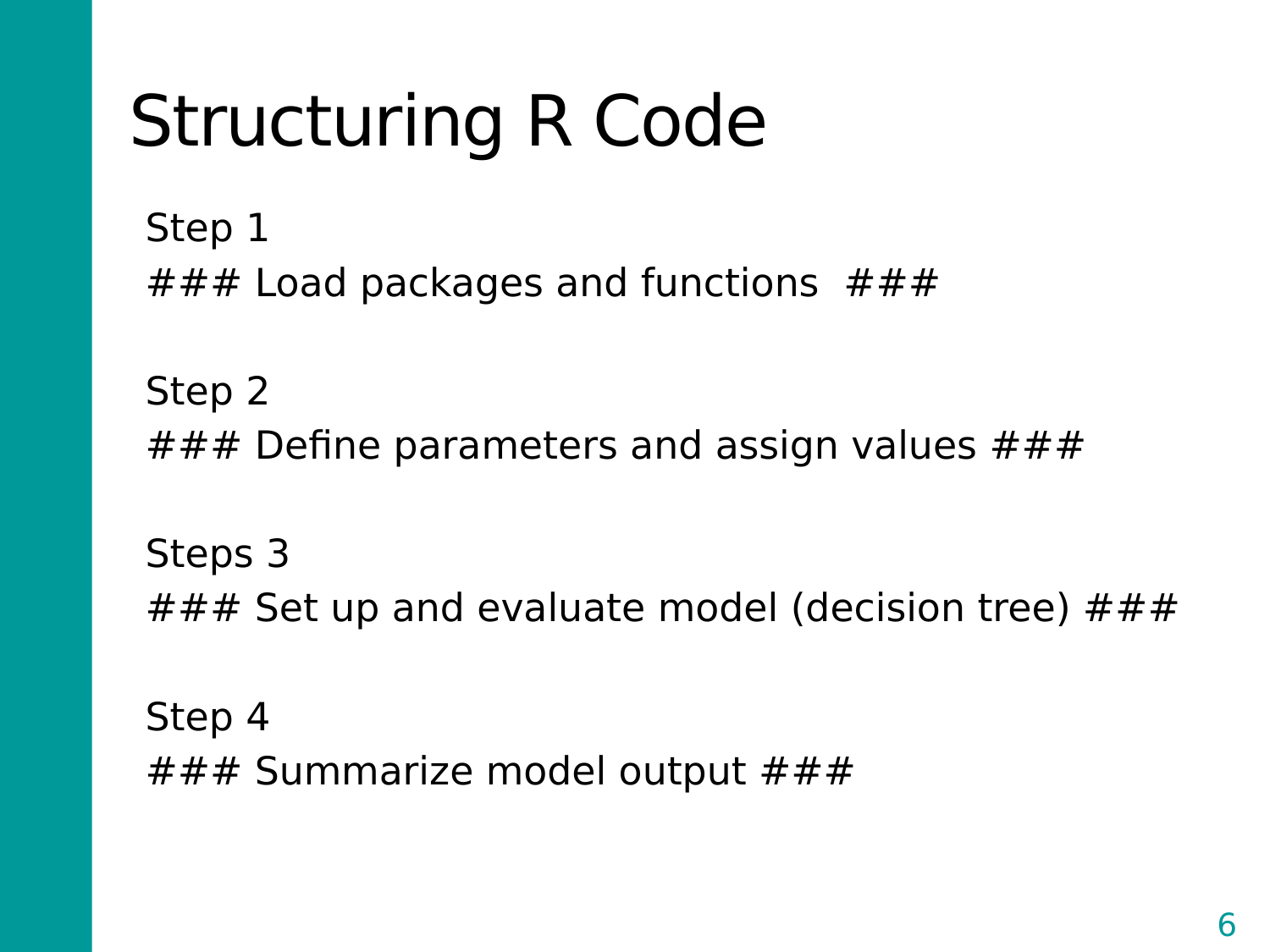

# Structuring R Code
Step 1
### Load packages and functions  ###

Step 2
### Define parameters and assign values ###

Steps 3
### Set up and evaluate model (decision tree) ###

Step 4
### Summarize model output ###
6